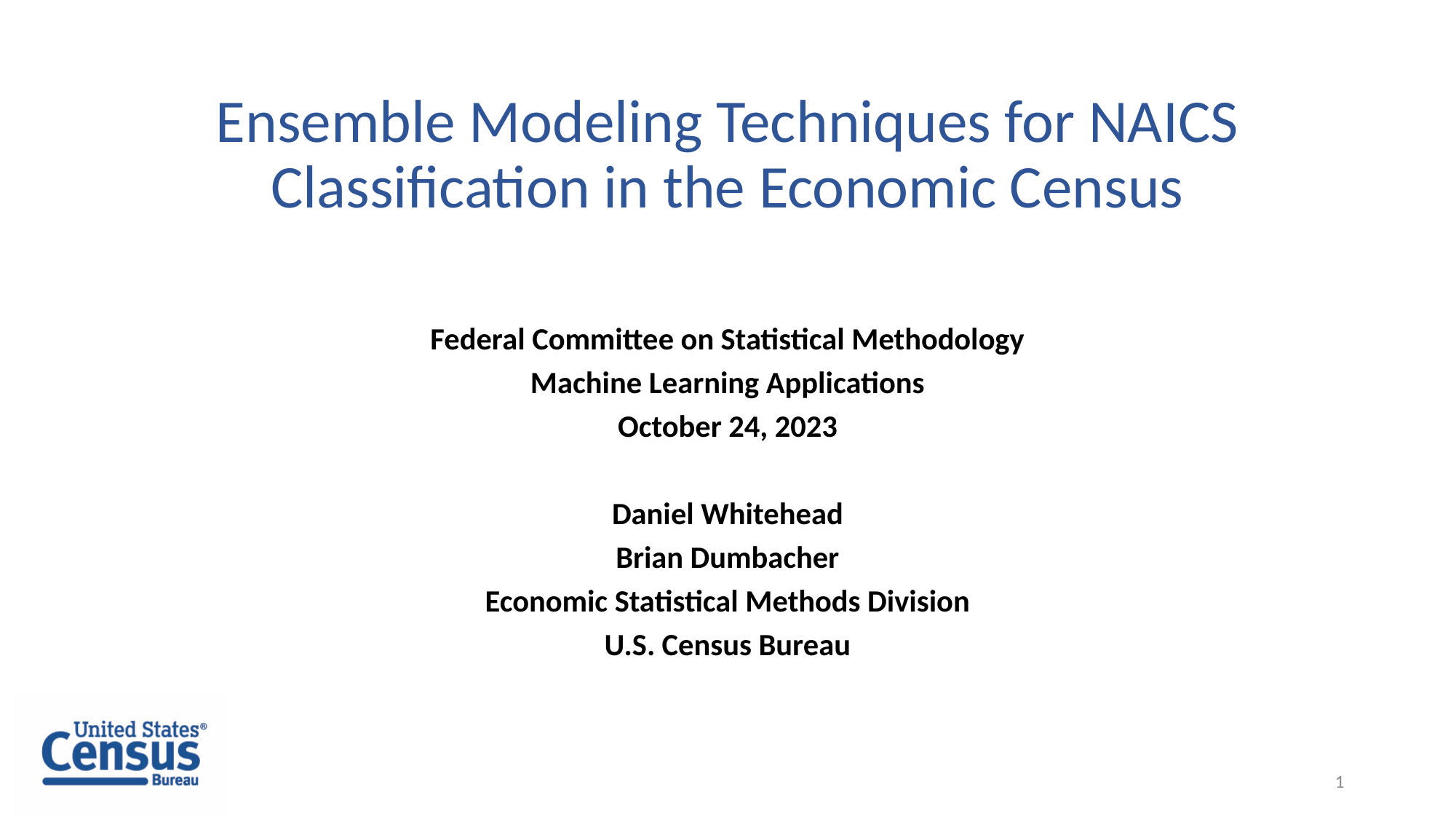

# Ensemble Modeling Techniques for NAICS Classification in the Economic Census

Federal Committee on Statistical Methodology
Machine Learning Applications
October 24, 2023

Daniel Whitehead
Brian Dumbacher
Economic Statistical Methods Division
U.S. Census Bureau

1